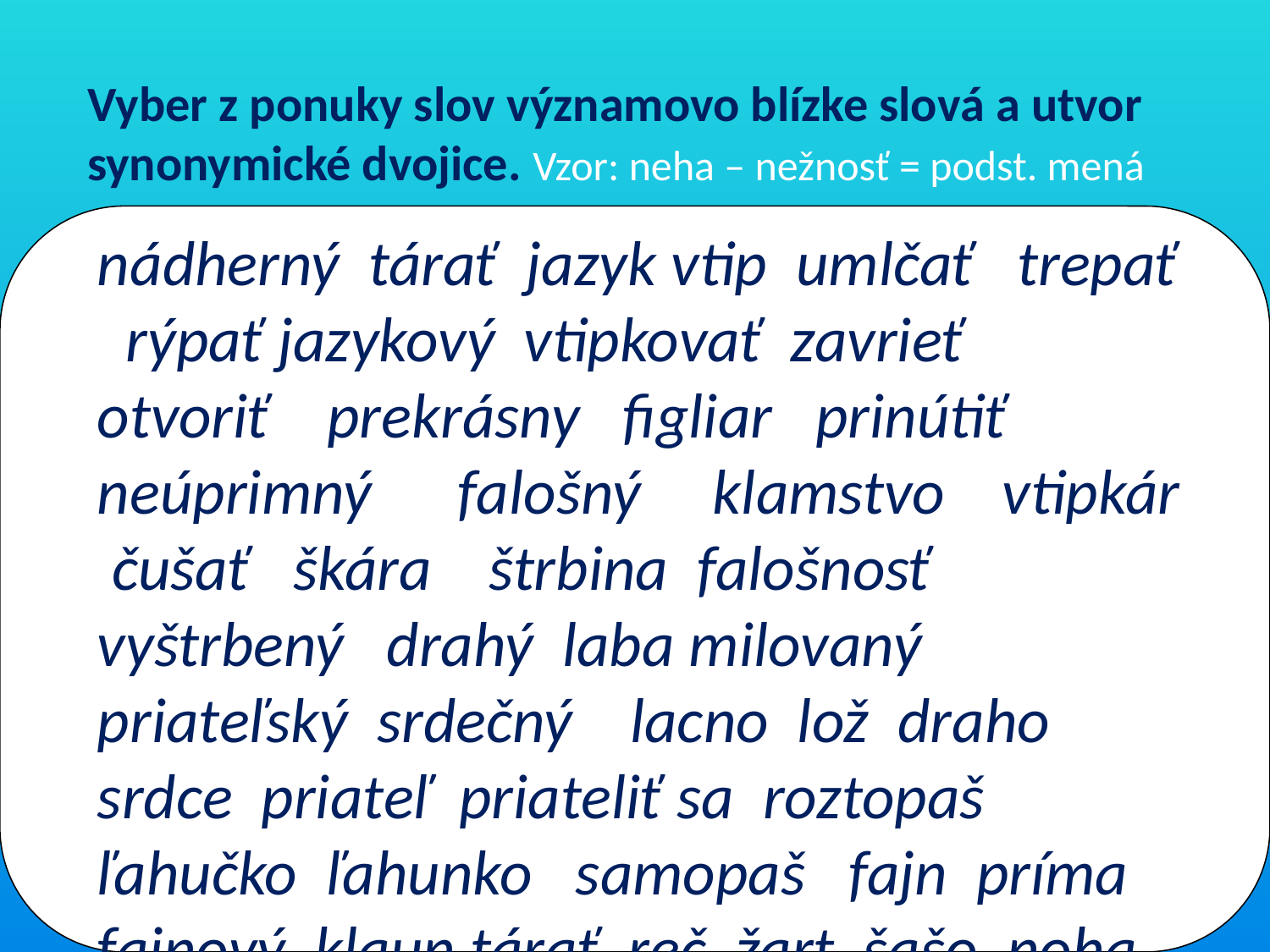

Vyber z ponuky slov významovo blízke slová a utvor synonymické dvojice. Vzor: neha – nežnosť = podst. mená

nádherný  tárať  jazyk vtip  umlčať   trepať   rýpať jazykový  vtipkovať  zavrieť    otvoriť    prekrásny   figliar   prinútiť    neúprimný      falošný     klamstvo    vtipkár  čušať   škára    štrbina  falošnosť  vyštrbený   drahý  laba milovaný  priateľský  srdečný    lacno  lož  draho  srdce  priateľ  priateliť sa  roztopaš ľahučko  ľahunko   samopaš   fajn  príma  fajnový  klaun tárať  reč  žart  šašo  noha